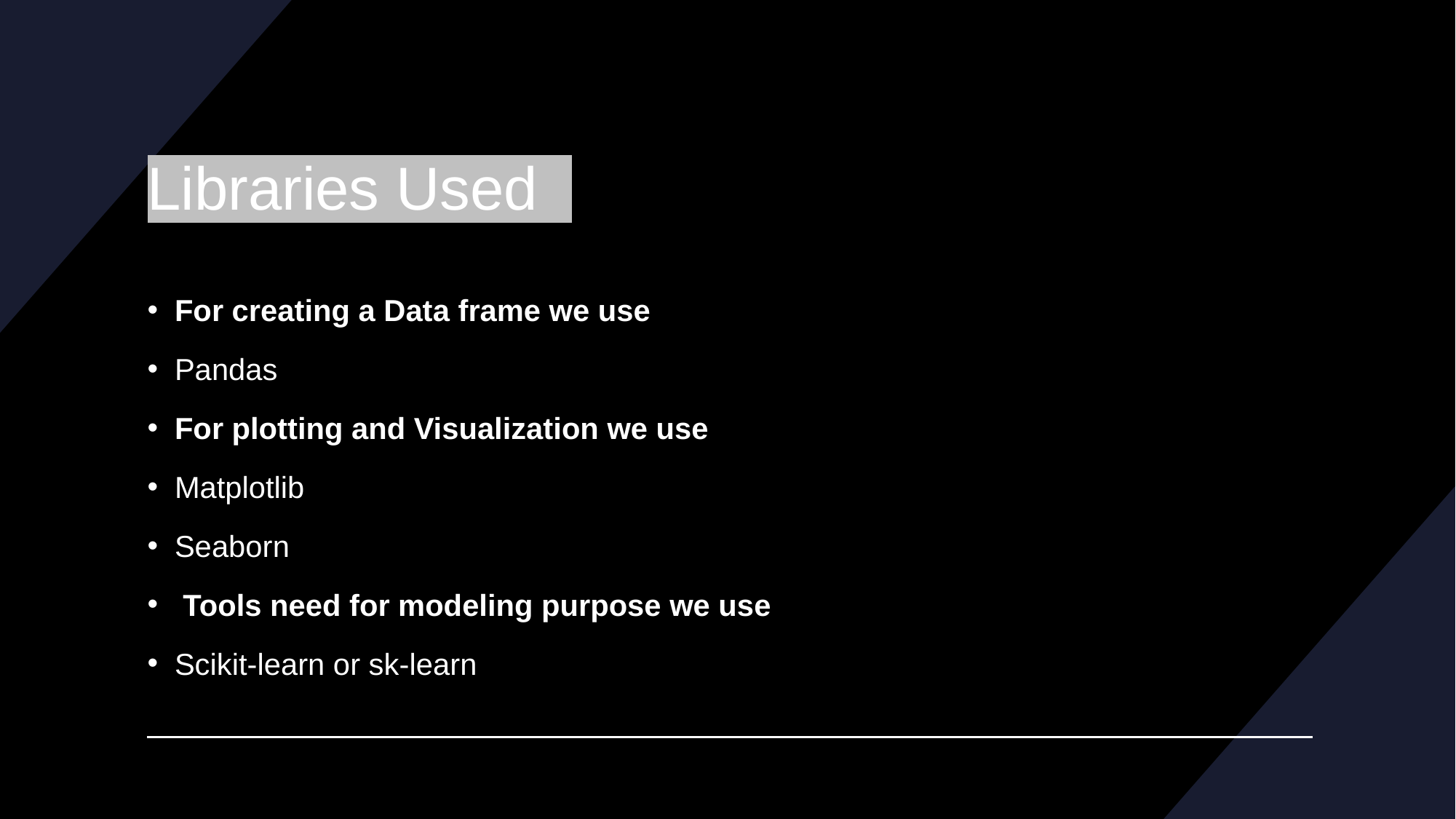

# Libraries Used
For creating a Data frame we use
Pandas
For plotting and Visualization we use
Matplotlib
Seaborn
 Tools need for modeling purpose we use
Scikit-learn or sk-learn